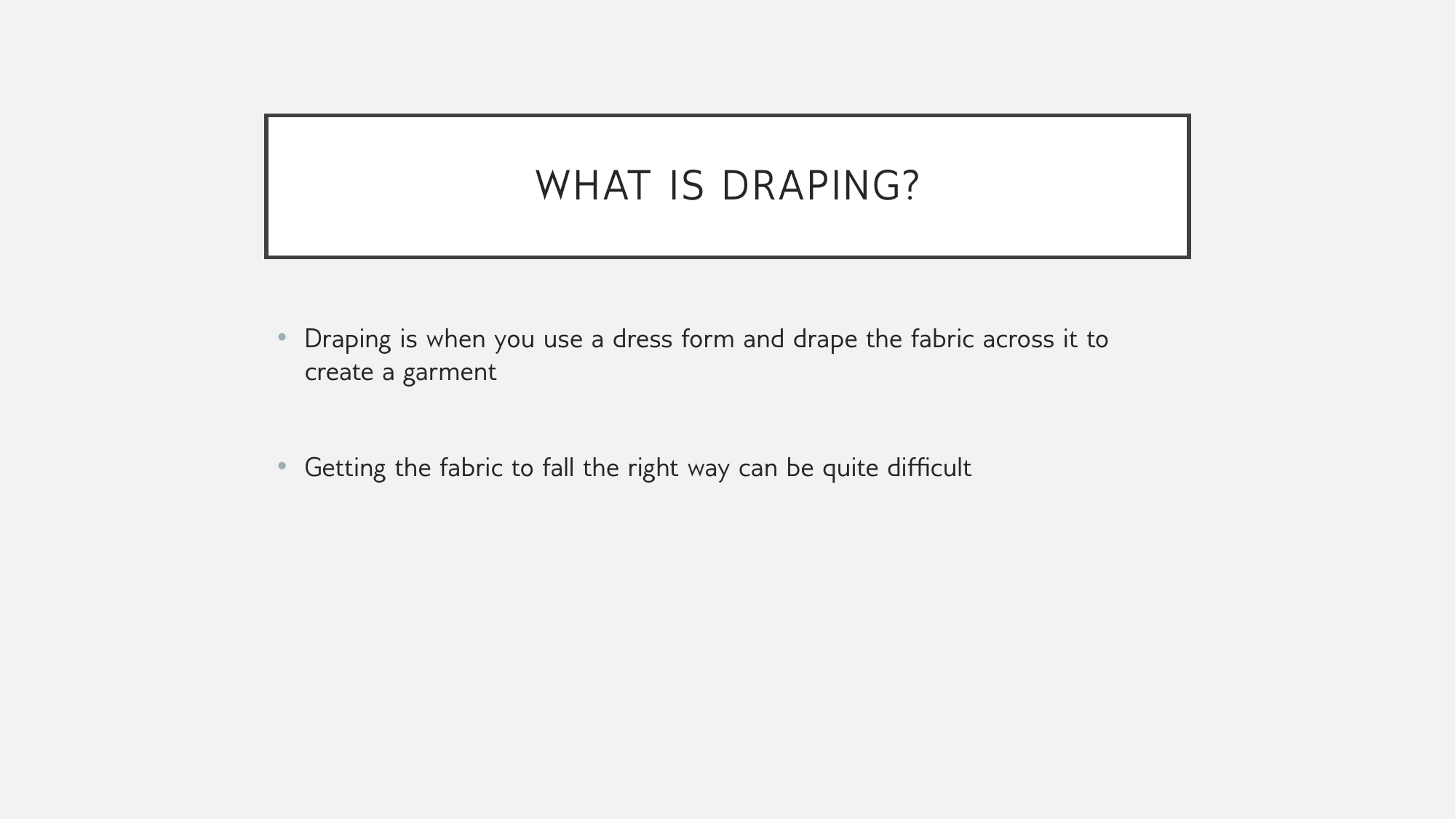

# What is draping?
Draping is when you use a dress form and drape the fabric across it to create a garment

Getting the fabric to fall the right way can be quite difficult